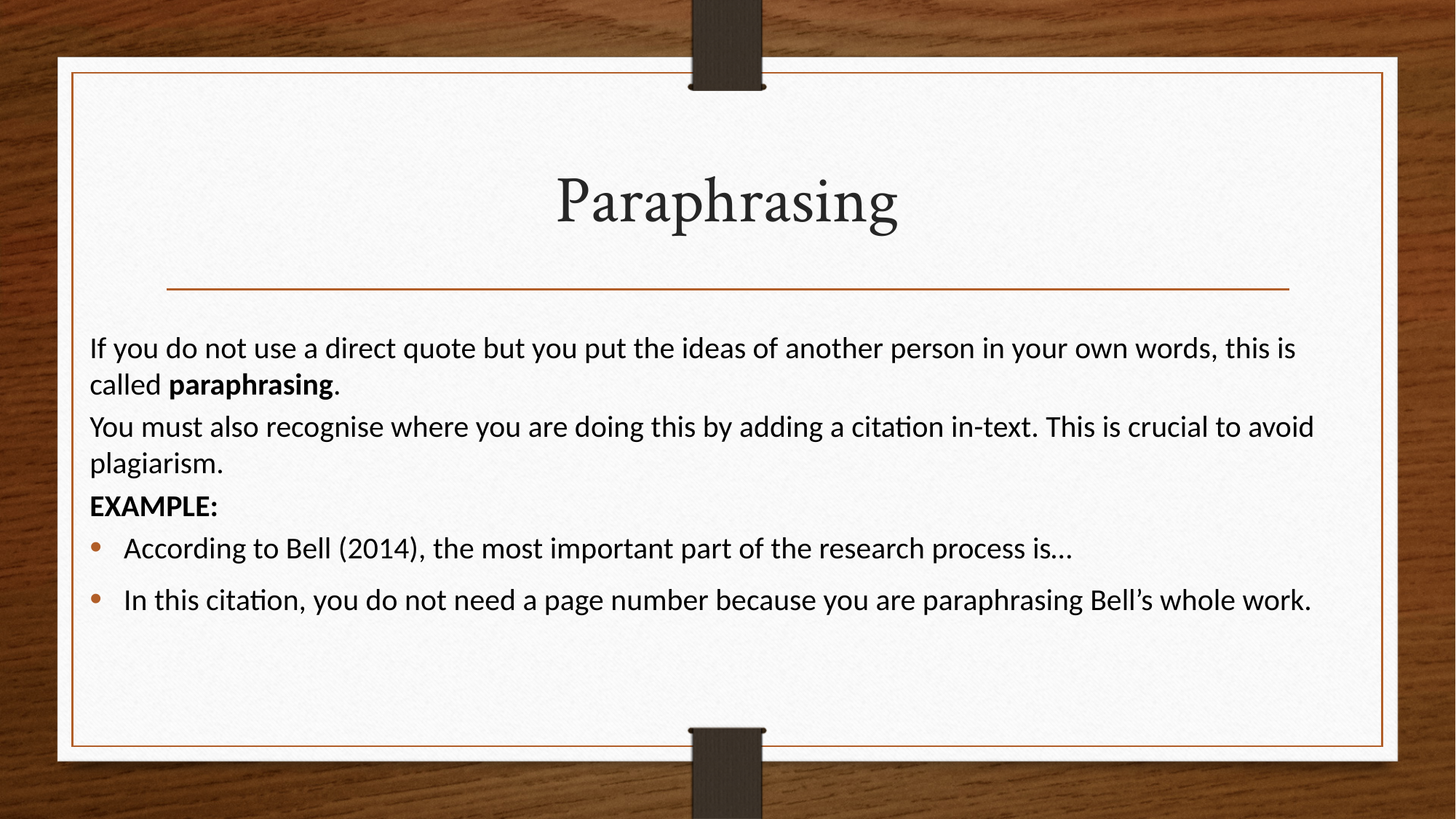

# Paraphrasing

If you do not use a direct quote but you put the ideas of another person in your own words, this is called paraphrasing.
You must also recognise where you are doing this by adding a citation in-text. This is crucial to avoid plagiarism.
EXAMPLE:
According to Bell (2014), the most important part of the research process is…
In this citation, you do not need a page number because you are paraphrasing Bell’s whole work.